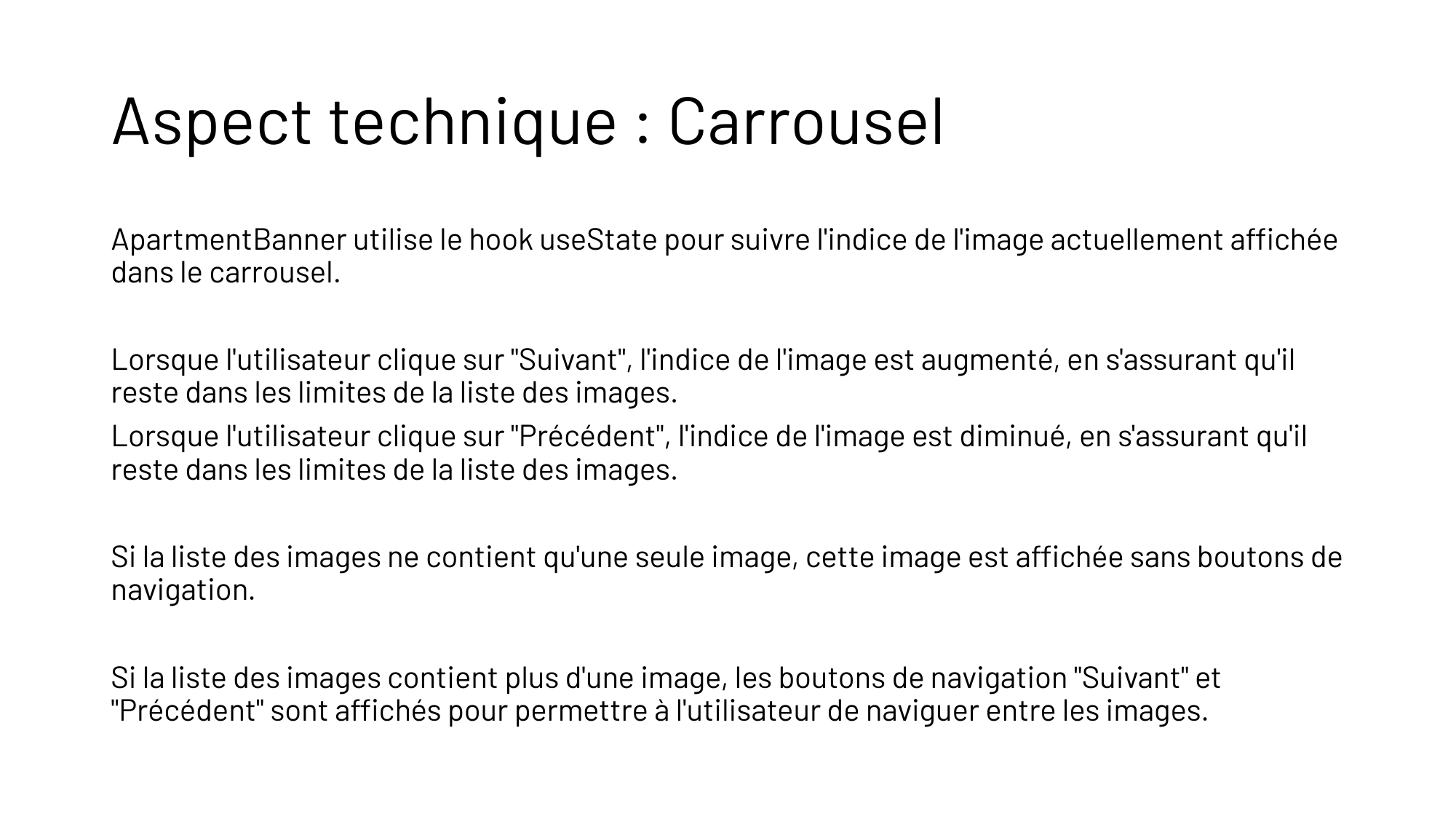

# Aspect technique : Carrousel
ApartmentBanner utilise le hook useState pour suivre l'indice de l'image actuellement affichée dans le carrousel.

Lorsque l'utilisateur clique sur "Suivant", l'indice de l'image est augmenté, en s'assurant qu'il reste dans les limites de la liste des images.
Lorsque l'utilisateur clique sur "Précédent", l'indice de l'image est diminué, en s'assurant qu'il reste dans les limites de la liste des images.

Si la liste des images ne contient qu'une seule image, cette image est affichée sans boutons de navigation.

Si la liste des images contient plus d'une image, les boutons de navigation "Suivant" et "Précédent" sont affichés pour permettre à l'utilisateur de naviguer entre les images.